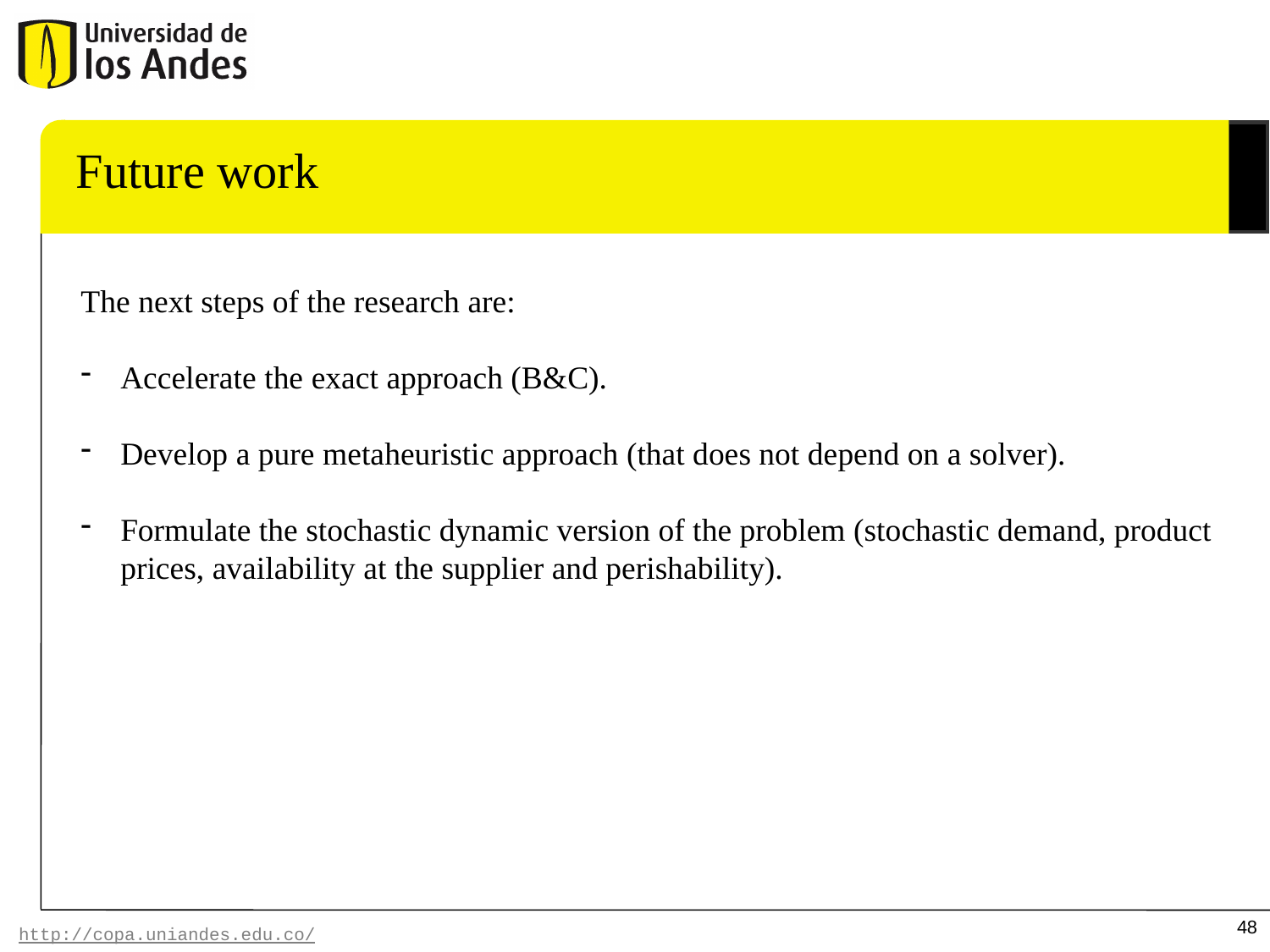

Future work
The next steps of the research are:

Accelerate the exact approach (B&C).

Develop a pure metaheuristic approach (that does not depend on a solver).

Formulate the stochastic dynamic version of the problem (stochastic demand, product prices, availability at the supplier and perishability).

48